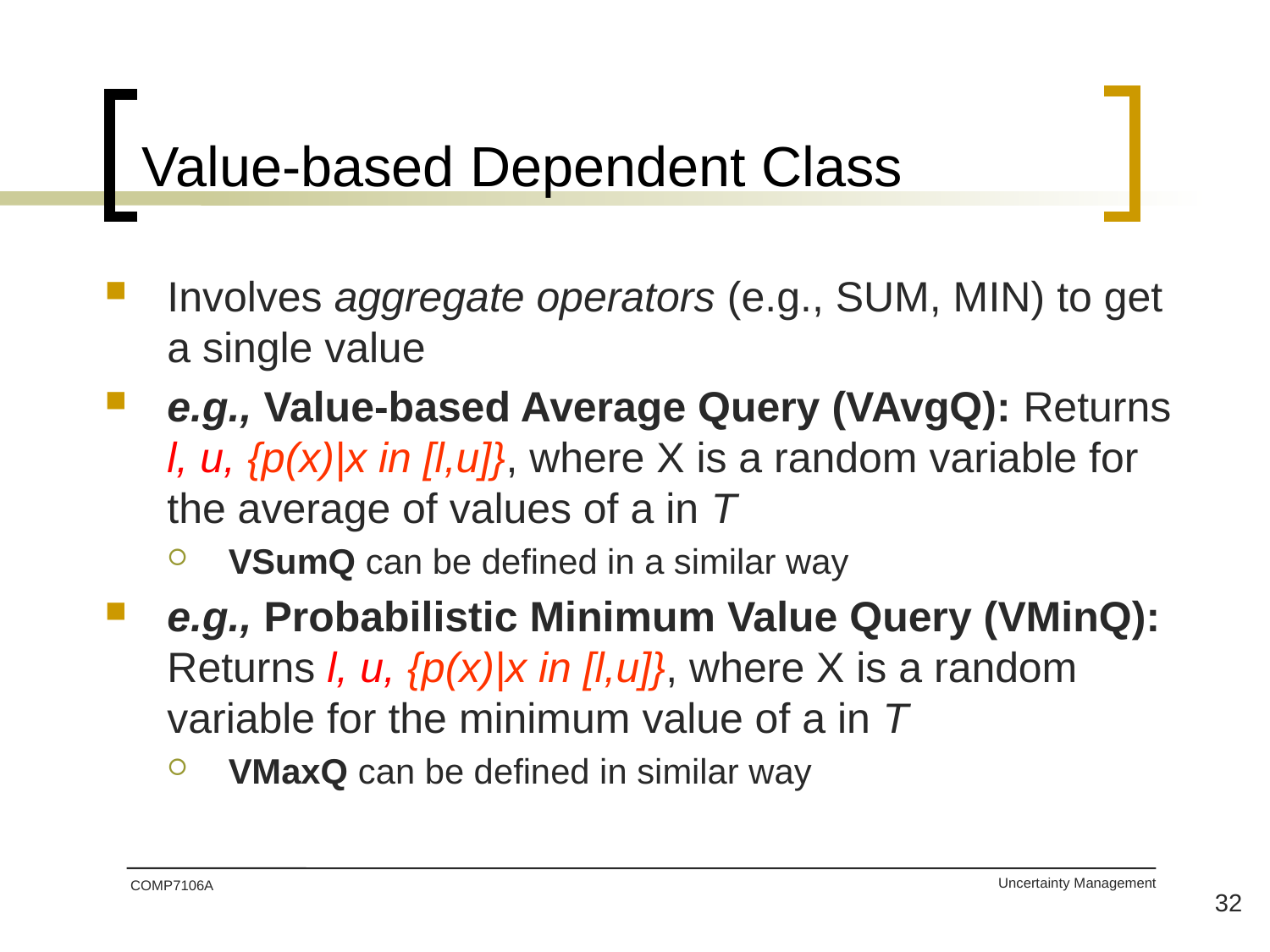

# Value-based Dependent Class
Involves aggregate operators (e.g., SUM, MIN) to get a single value
e.g., Value-based Average Query (VAvgQ): Returns l, u, {p(x)|x in [l,u]}, where X is a random variable for the average of values of a in T
VSumQ can be defined in a similar way
e.g., Probabilistic Minimum Value Query (VMinQ): Returns l, u, {p(x)|x in [l,u]}, where X is a random variable for the minimum value of a in T
VMaxQ can be defined in similar way
COMP7106A
32